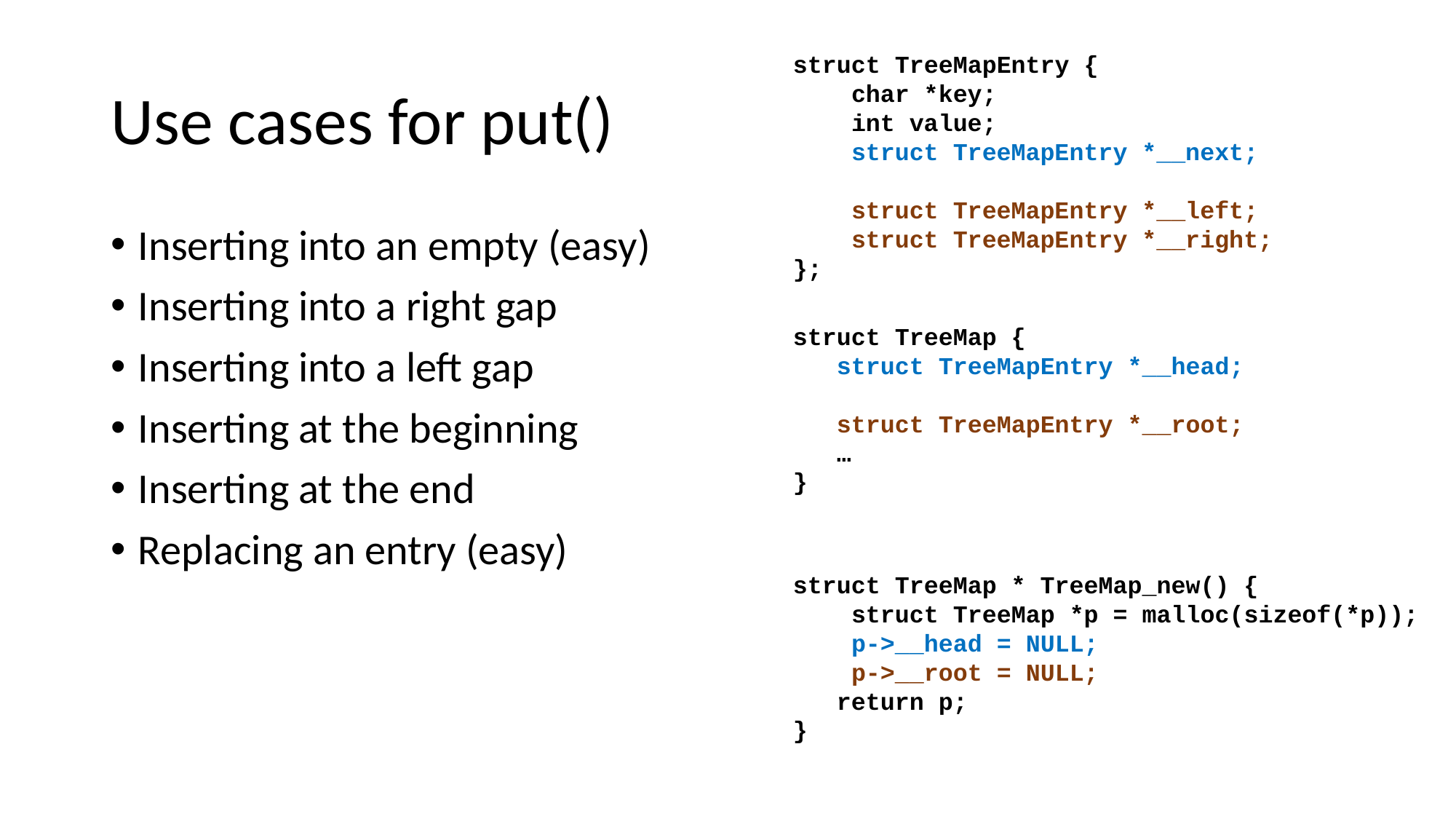

# Use cases for put()
struct TreeMapEntry {
    char *key;
    int value;
    struct TreeMapEntry *__next;

    struct TreeMapEntry *__left;
    struct TreeMapEntry *__right;
};
Inserting into an empty (easy)
Inserting into a right gap
Inserting into a left gap
Inserting at the beginning
Inserting at the end
Replacing an entry (easy)
struct TreeMap {
   struct TreeMapEntry *__head;

   struct TreeMapEntry *__root;
   …
}
struct TreeMap * TreeMap_new() {
    struct TreeMap *p = malloc(sizeof(*p));
    p->__head = NULL;
    p->__root = NULL;
   return p;
}